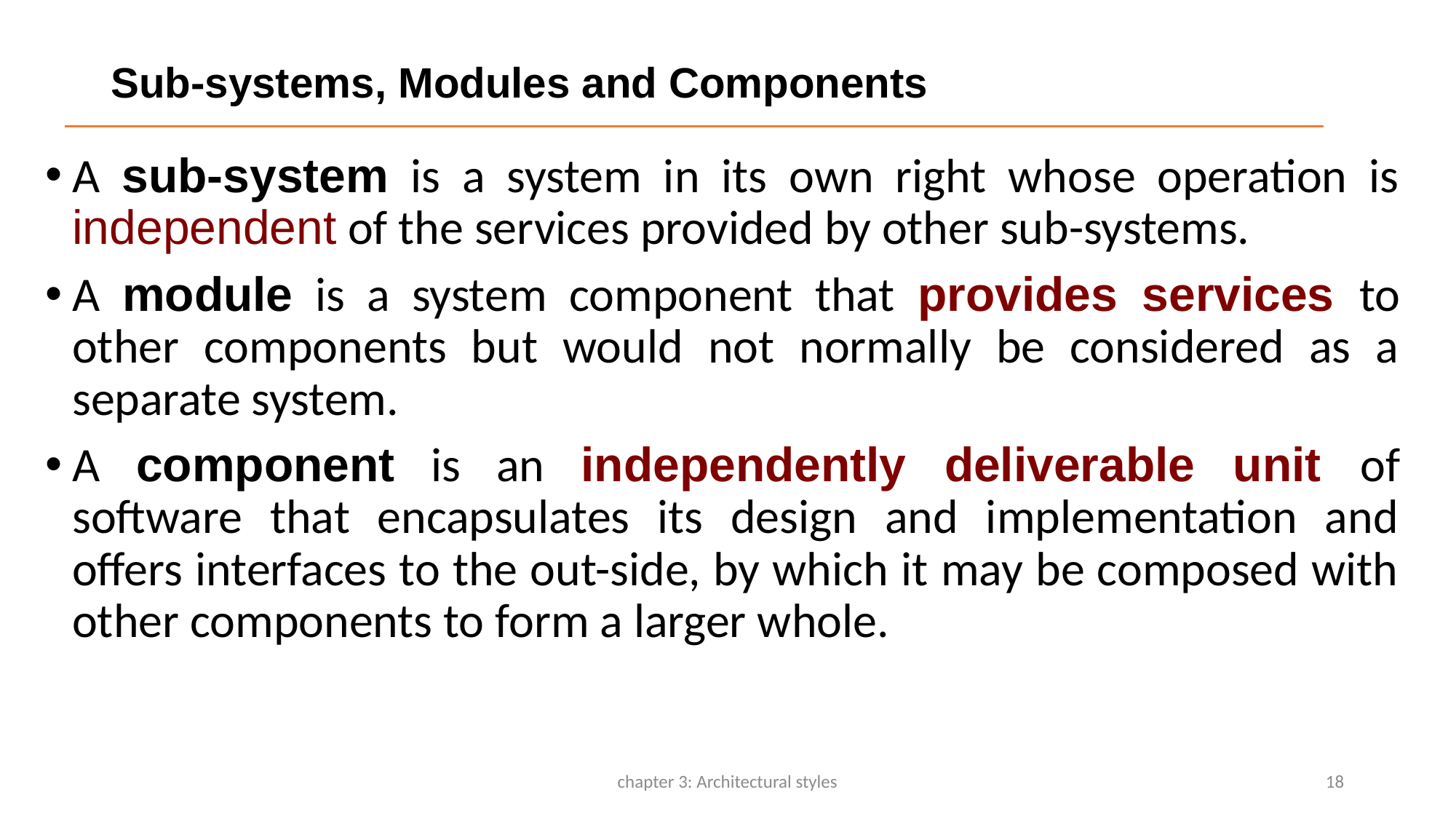

# Sub-systems, Modules and Components
A sub-system is a system in its own right whose operation is independent of the services provided by other sub-systems.
A module is a system component that provides services to other components but would not normally be considered as a separate system.
A component is an independently deliverable unit of software that encapsulates its design and implementation and offers interfaces to the out-side, by which it may be composed with other components to form a larger whole.

chapter 3: Architectural styles
18